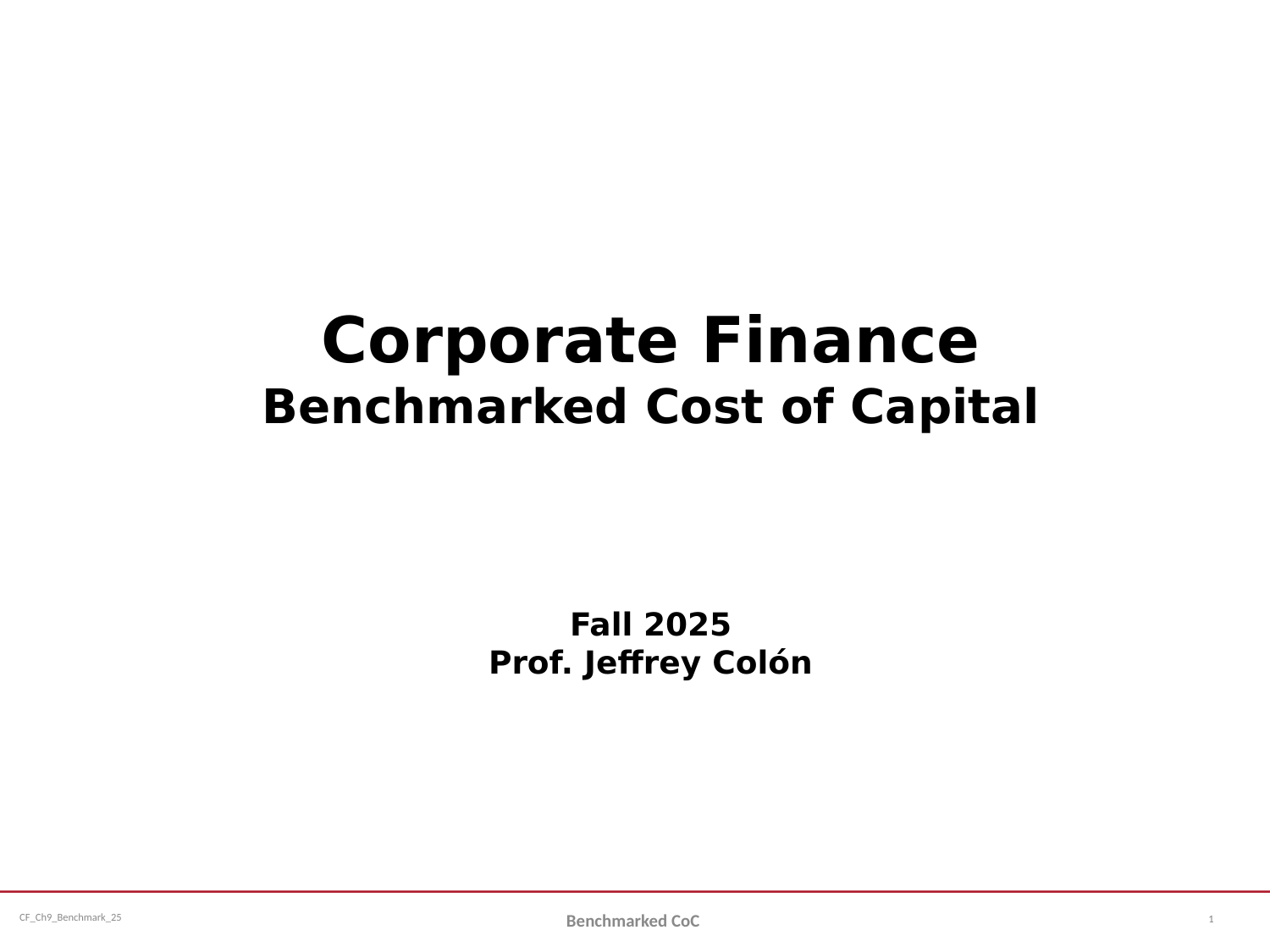

Corporate Finance
Benchmarked Cost of Capital

Fall 2025
Prof. Jeffrey Colón
1
Benchmarked CoC